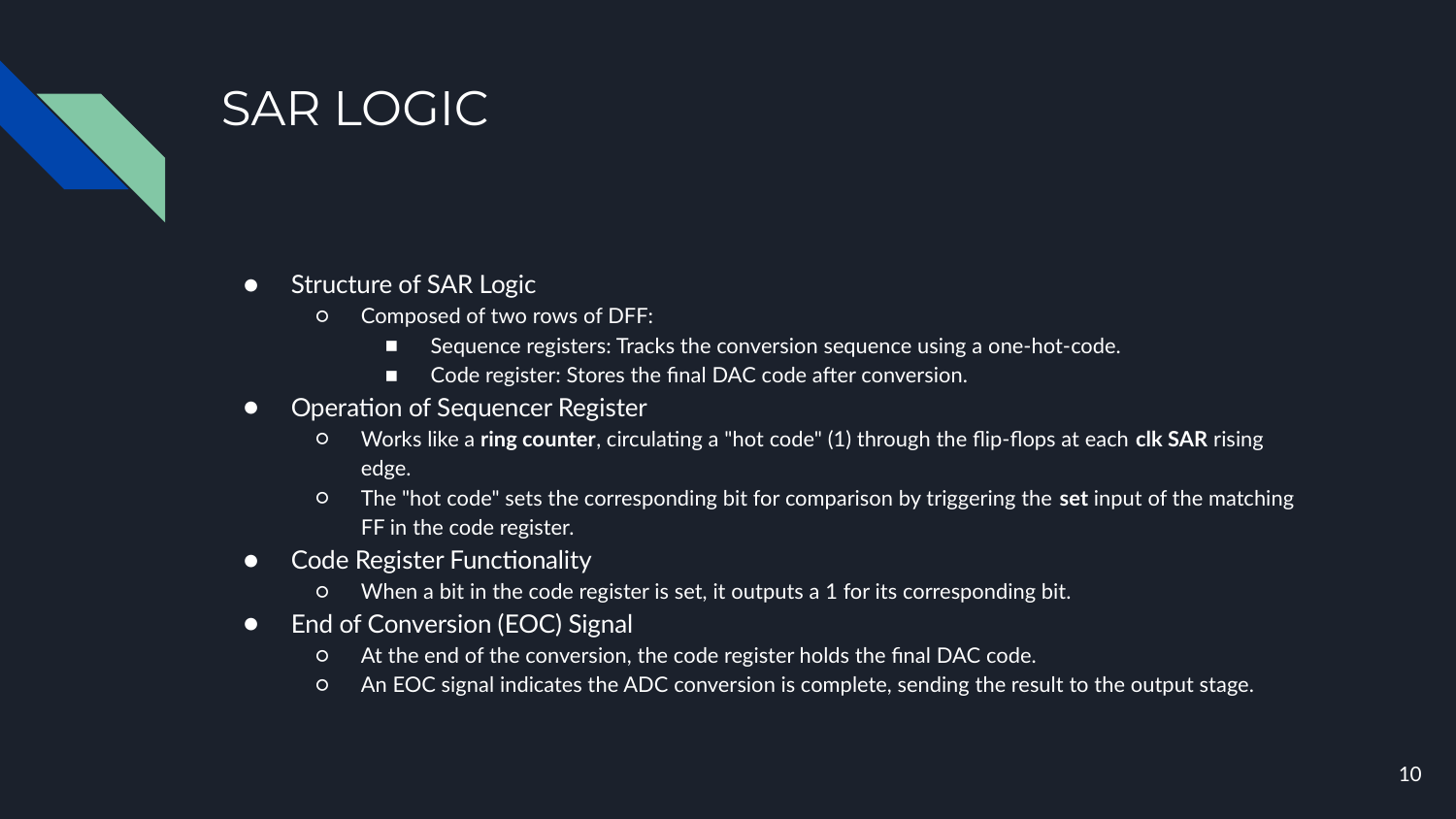

# SAR LOGIC
Structure of SAR Logic
Composed of two rows of DFF:
Sequence registers: Tracks the conversion sequence using a one-hot-code.
Code register: Stores the final DAC code after conversion.
Operation of Sequencer Register
Works like a ring counter, circulating a "hot code" (1) through the flip-flops at each clk SAR rising edge.
The "hot code" sets the corresponding bit for comparison by triggering the set input of the matching FF in the code register.
Code Register Functionality
When a bit in the code register is set, it outputs a 1 for its corresponding bit.
End of Conversion (EOC) Signal
At the end of the conversion, the code register holds the final DAC code.
An EOC signal indicates the ADC conversion is complete, sending the result to the output stage.

10